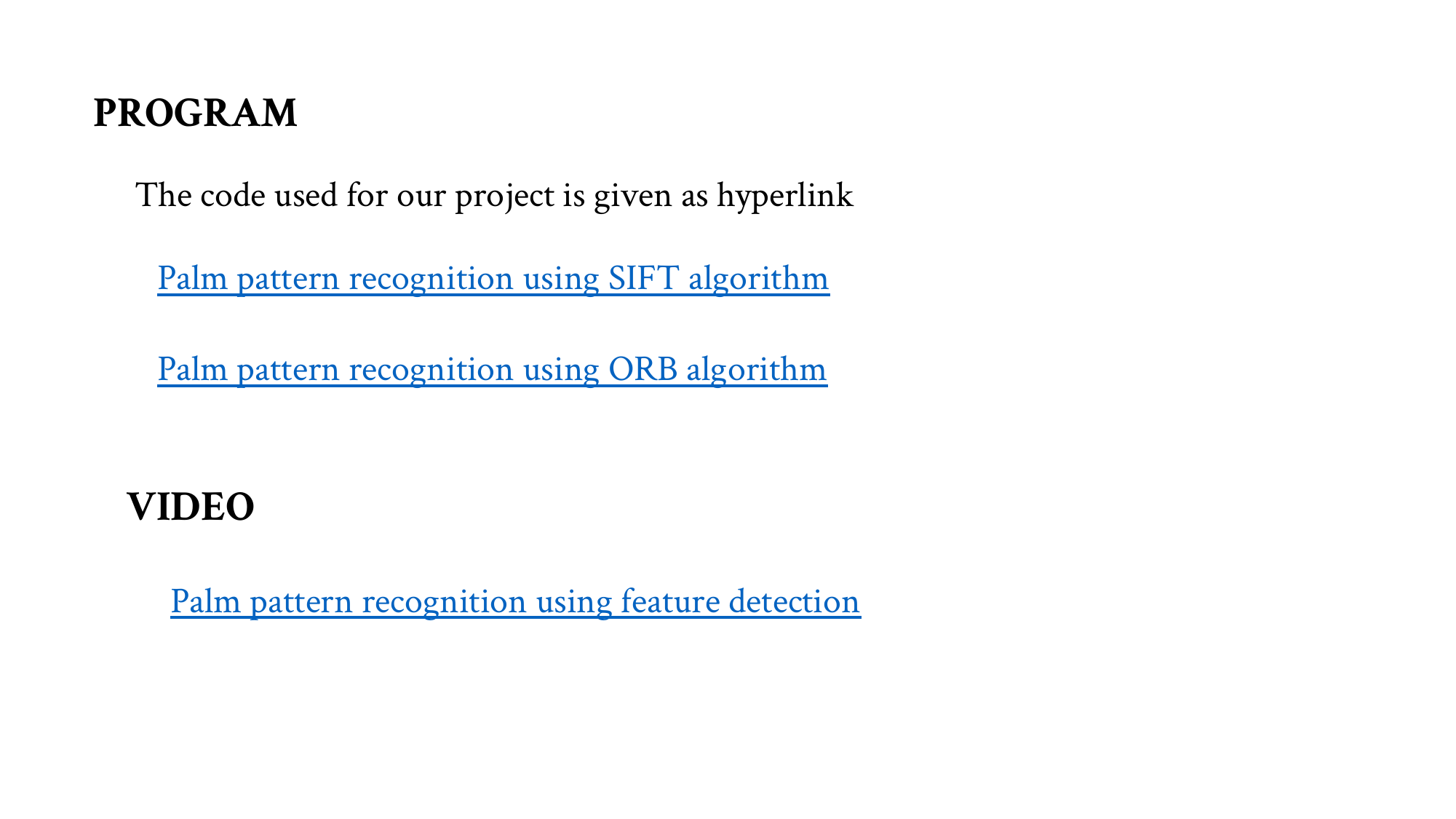

PROGRAM
The code used for our project is given as hyperlink
Palm pattern recognition using SIFT algorithm

Palm pattern recognition using ORB algorithm

VIDEO
Palm pattern recognition using feature detection